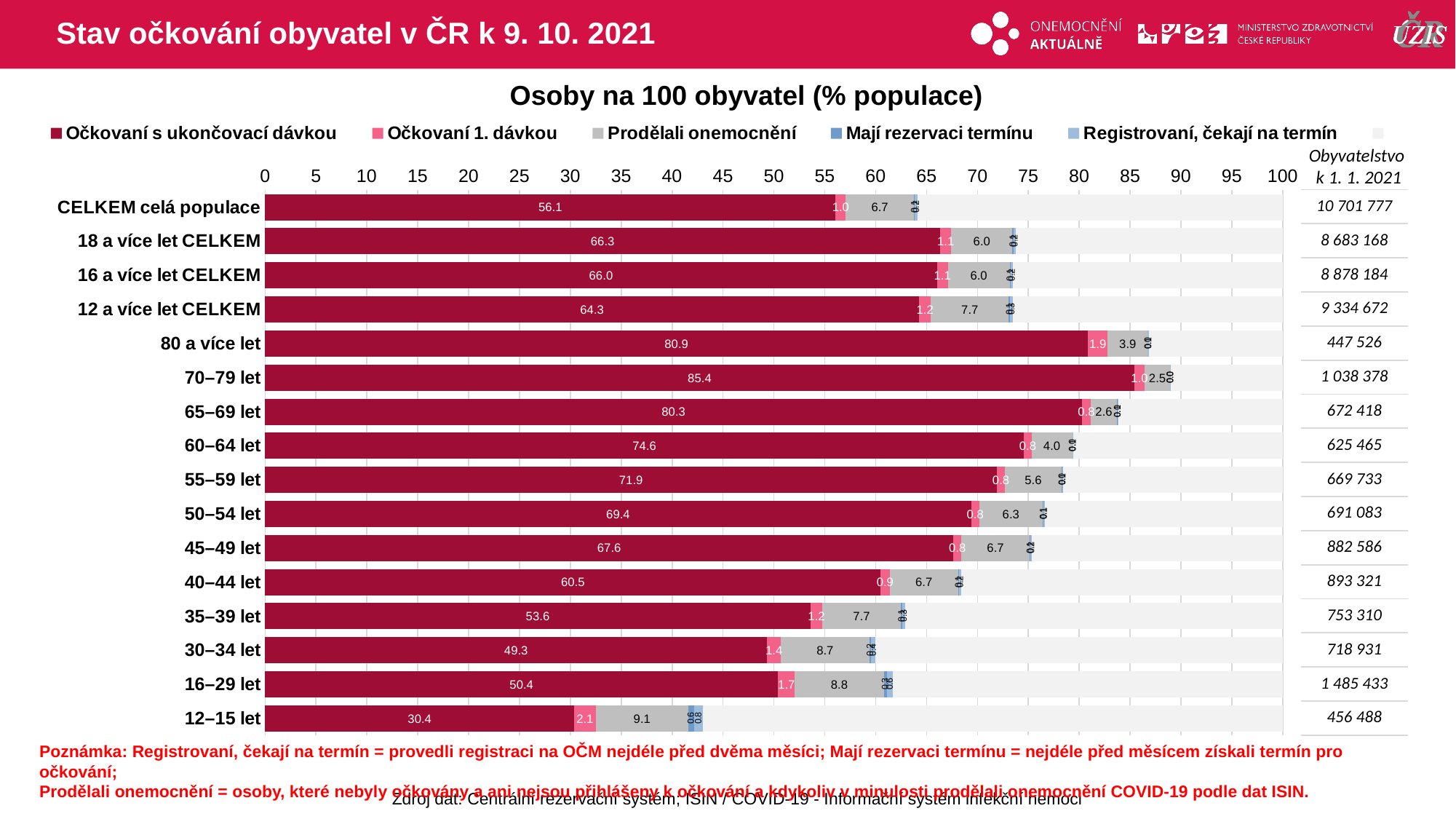

# Stav očkování obyvatel v ČR k 9. 10. 2021
Osoby na 100 obyvatel (% populace)

### Chart

| Category | Očkovaní s ukončovací dávkou | Očkovaní 1. dávkou | Prodělali onemocnění | Mají rezervaci termínu | Registrovaní, čekají na termín |   |
|---|---|---|---|---|---|---|
| CELKEM celá populace | 56.06273 | 1.009085 | 6.681872 | 0.1114488 | 0.2346246 | 35.9002435 |
| 18 a více let CELKEM | 66.34638 | 1.089418 | 6.006759 | 0.0991458 | 0.2251367 | 26.2331559 |
| 16 a více let CELKEM | 66.01573 | 1.108324 | 6.036629 | 0.1050215 | 0.2367489 | 26.4975472 |
| 12 a více let CELKEM | 64.27337 | 1.15687 | 7.660462 | 0.127771 | 0.2689864 | 26.5125438 |
| 80 a více let | 80.86703 | 1.923464 | 3.937201 | 0.0178761 | 0.1363049 | 13.1181205 |
| 70–79 let | 85.40464 | 1.044417 | 2.466635 | 0.0234982 | 0.0482483 | 11.01256 |
| 65–69 let | 80.30496 | 0.812144 | 2.626045 | 0.0260255 | 0.0507125 | 16.1801142 |
| 60–64 let | 74.5666 | 0.761673 | 3.985835 | 0.0369325 | 0.069868 | 20.5790892 |
| 55–59 let | 71.92553 | 0.774936 | 5.575058 | 0.0474816 | 0.1112384 | 21.5657583 |
| 50–54 let | 69.39876 | 0.768938 | 6.257714 | 0.0564332 | 0.1365972 | 23.381562 |
| 45–49 let | 67.63262 | 0.809213 | 6.685467 | 0.0753468 | 0.1650831 | 24.6322738 |
| 40–44 let | 60.49729 | 0.883109 | 6.735317 | 0.0878743 | 0.1989207 | 31.5974885 |
| 35–39 let | 53.60834 | 1.153443 | 7.716345 | 0.1420398 | 0.3050537 | 37.0747767 |
| 30–34 let | 49.33951 | 1.369672 | 8.658828 | 0.1804067 | 0.3961437 | 40.0554434 |
| 16–29 let | 50.40173 | 1.659449 | 8.750714 | 0.2739269 | 0.6099905 | 38.3041847 |
| 12–15 let | 30.38634 | 2.100822 | 9.099034 | 0.5702231 | 0.8390144 | 57.0045653 |
Obyvatelstvo
k 1. 1. 2021
| 10 701 777 |
| --- |
| 8 683 168 |
| 8 878 184 |
| 9 334 672 |
| 447 526 |
| 1 038 378 |
| 672 418 |
| 625 465 |
| 669 733 |
| 691 083 |
| 882 586 |
| 893 321 |
| 753 310 |
| 718 931 |
| 1 485 433 |
| 456 488 |
Poznámka: Registrovaní, čekají na termín = provedli registraci na OČM nejdéle před dvěma měsíci; Mají rezervaci termínu = nejdéle před měsícem získali termín pro očkování;
Prodělali onemocnění = osoby, které nebyly očkovány a ani nejsou přihlášeny k očkování a kdykoliv v minulosti prodělali onemocnění COVID-19 podle dat ISIN.
Zdroj dat: Centrální rezervační systém; ISIN / COVID-19 - Informační systém infekční nemoci